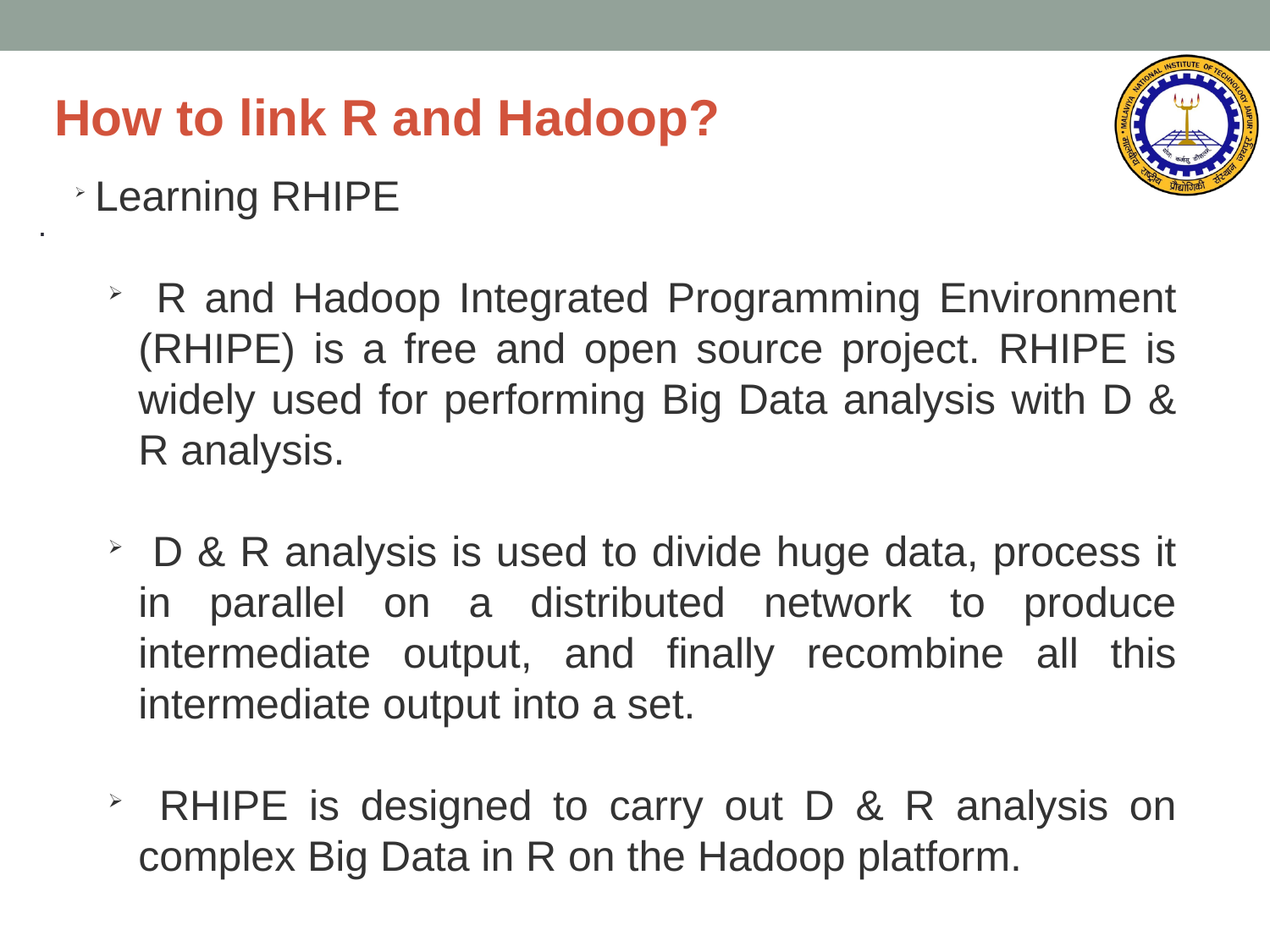

How to link R and Hadoop?
 Learning RHIPE

 R and Hadoop Integrated Programming Environment (RHIPE) is a free and open source project. RHIPE is widely used for performing Big Data analysis with D & R analysis.

 D & R analysis is used to divide huge data, process it in parallel on a distributed network to produce intermediate output, and finally recombine all this intermediate output into a set.

 RHIPE is designed to carry out D & R analysis on complex Big Data in R on the Hadoop platform.
.